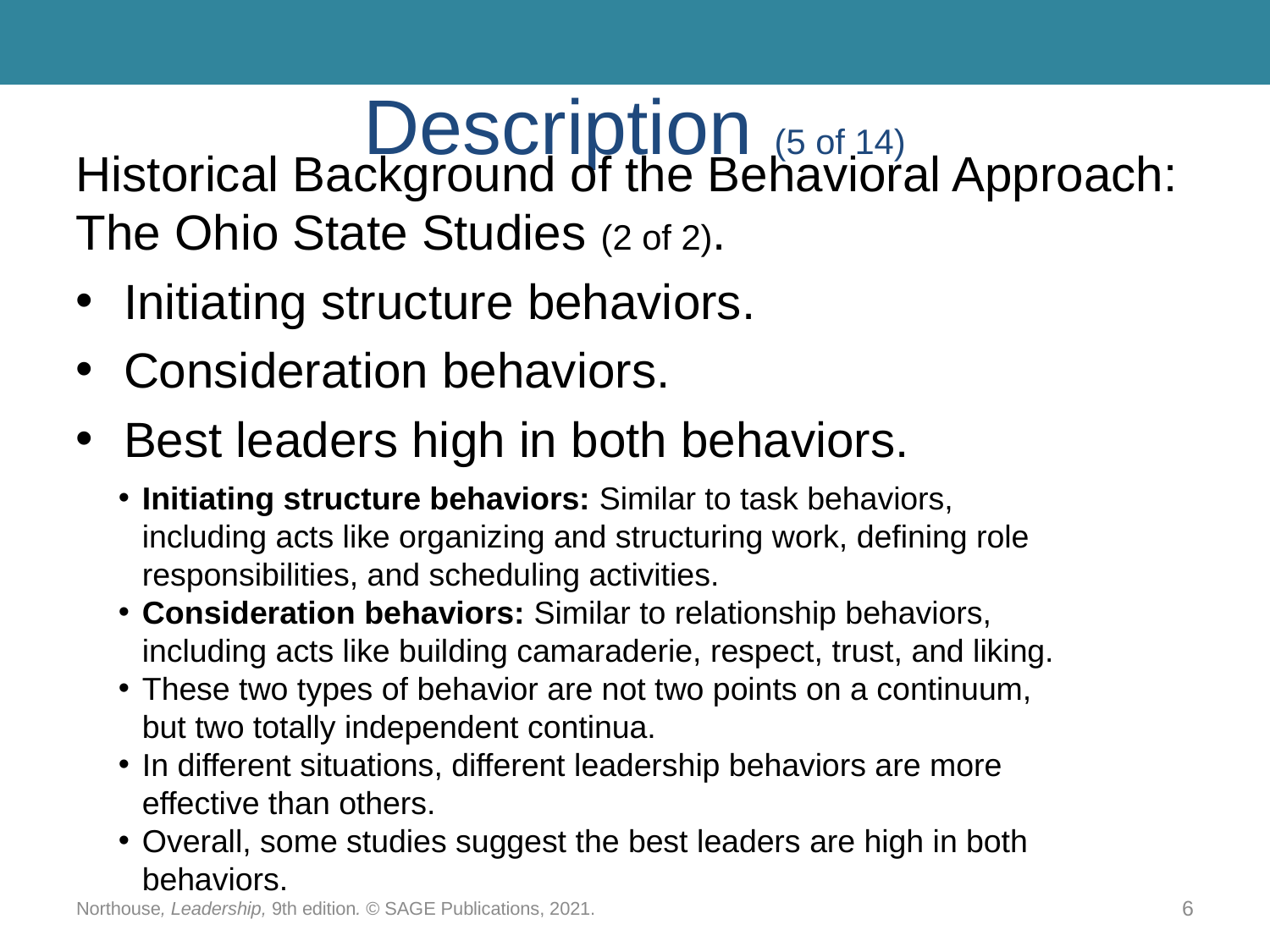

# Description (5 of 14)
Historical Background of the Behavioral Approach: The Ohio State Studies (2 of 2).
Initiating structure behaviors.
Consideration behaviors.
Best leaders high in both behaviors.
Initiating structure behaviors: Similar to task behaviors, including acts like organizing and structuring work, defining role responsibilities, and scheduling activities.
Consideration behaviors: Similar to relationship behaviors, including acts like building camaraderie, respect, trust, and liking.
These two types of behavior are not two points on a continuum, but two totally independent continua.
In different situations, different leadership behaviors are more effective than others.
Overall, some studies suggest the best leaders are high in both behaviors.
Northouse, Leadership, 9th edition. © SAGE Publications, 2021.
6